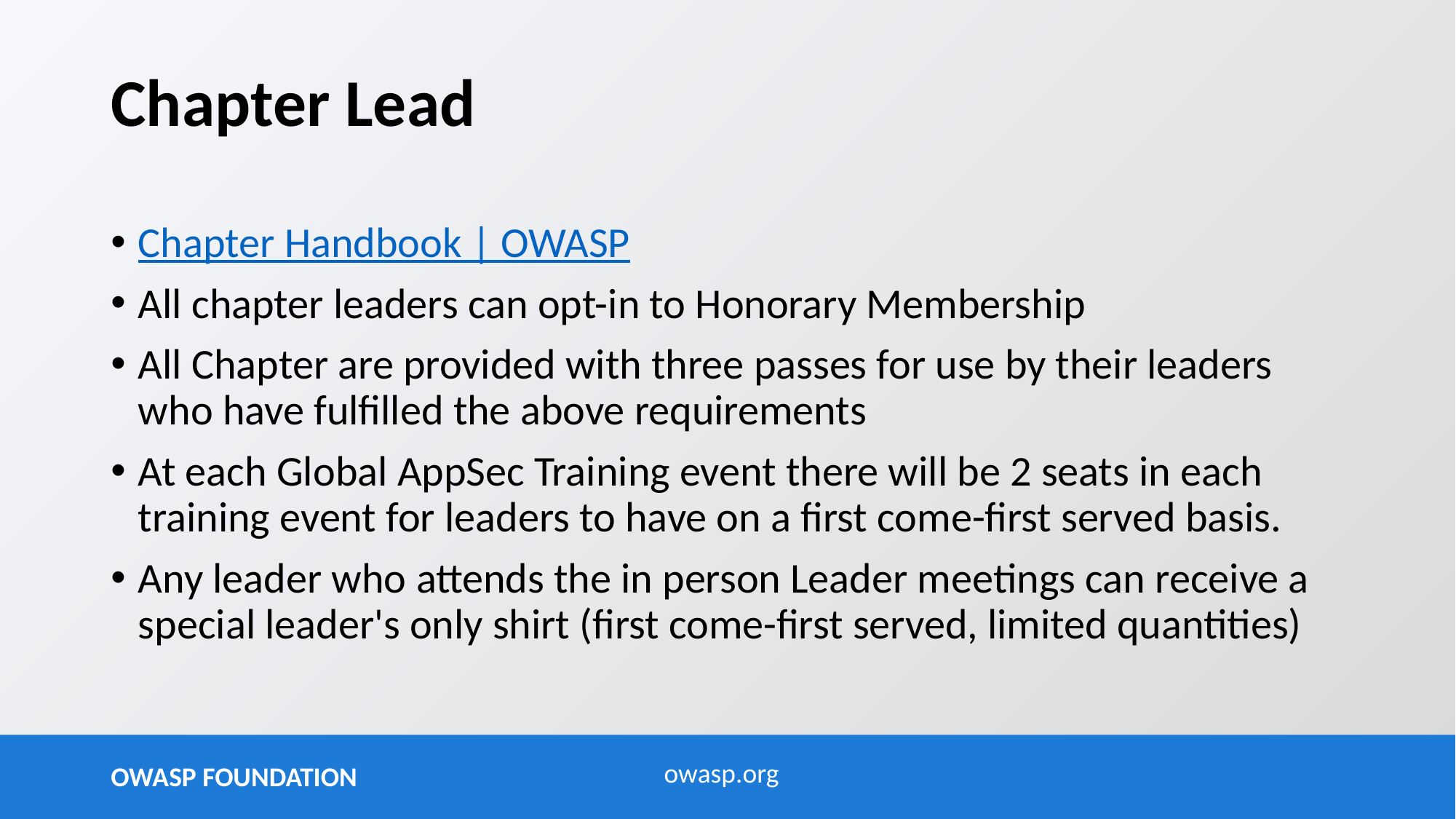

# Chapter Lead
Chapter Handbook | OWASP
All chapter leaders can opt-in to Honorary Membership
All Chapter are provided with three passes for use by their leaders who have fulfilled the above requirements
At each Global AppSec Training event there will be 2 seats in each training event for leaders to have on a first come-first served basis.
Any leader who attends the in person Leader meetings can receive a special leader's only shirt (first come-first served, limited quantities)